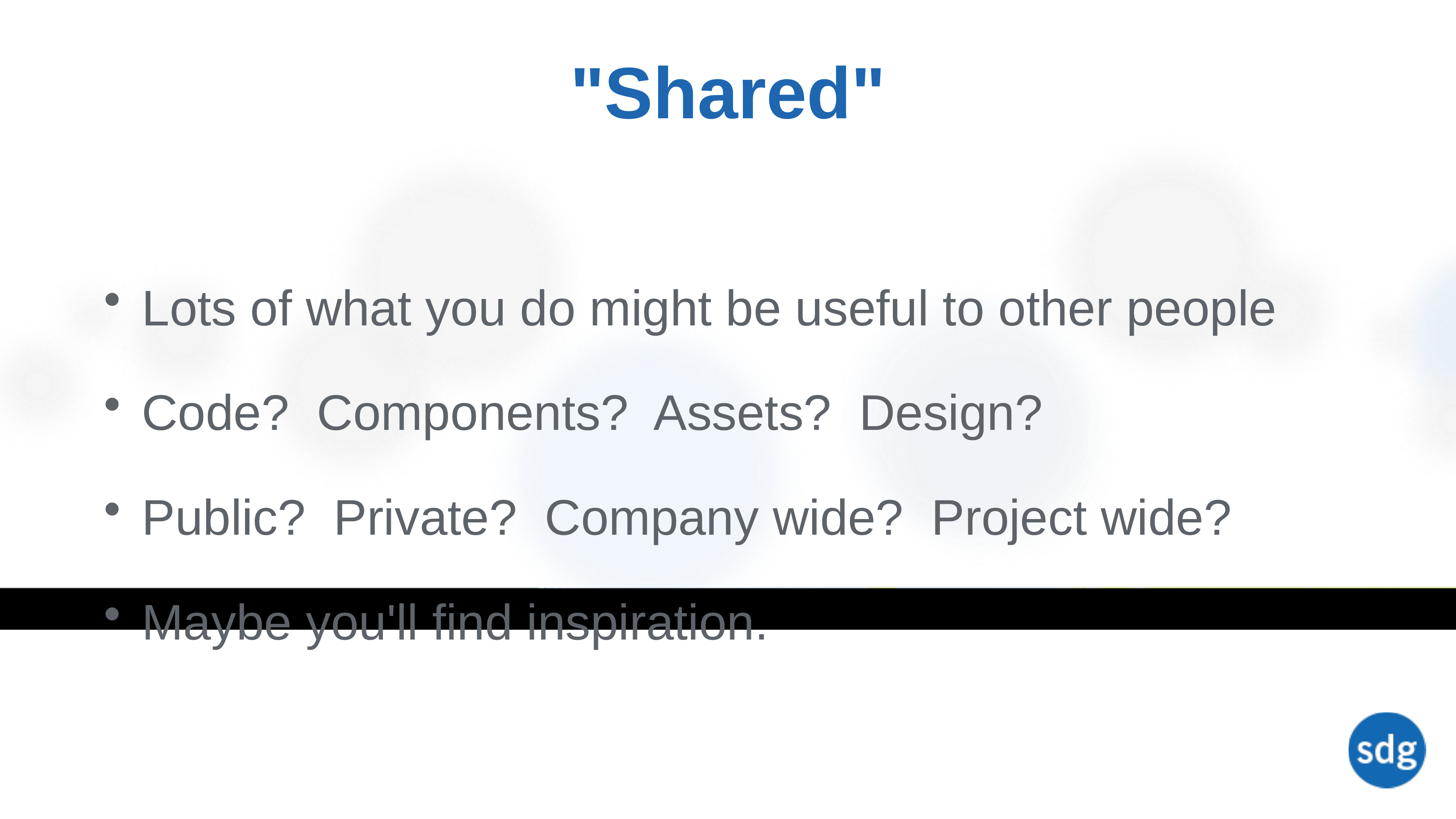

# "Shared"
Lots of what you do might be useful to other people
Code?  Components?  Assets?  Design?
Public?  Private?  Company wide?  Project wide?
Maybe you'll find inspiration.